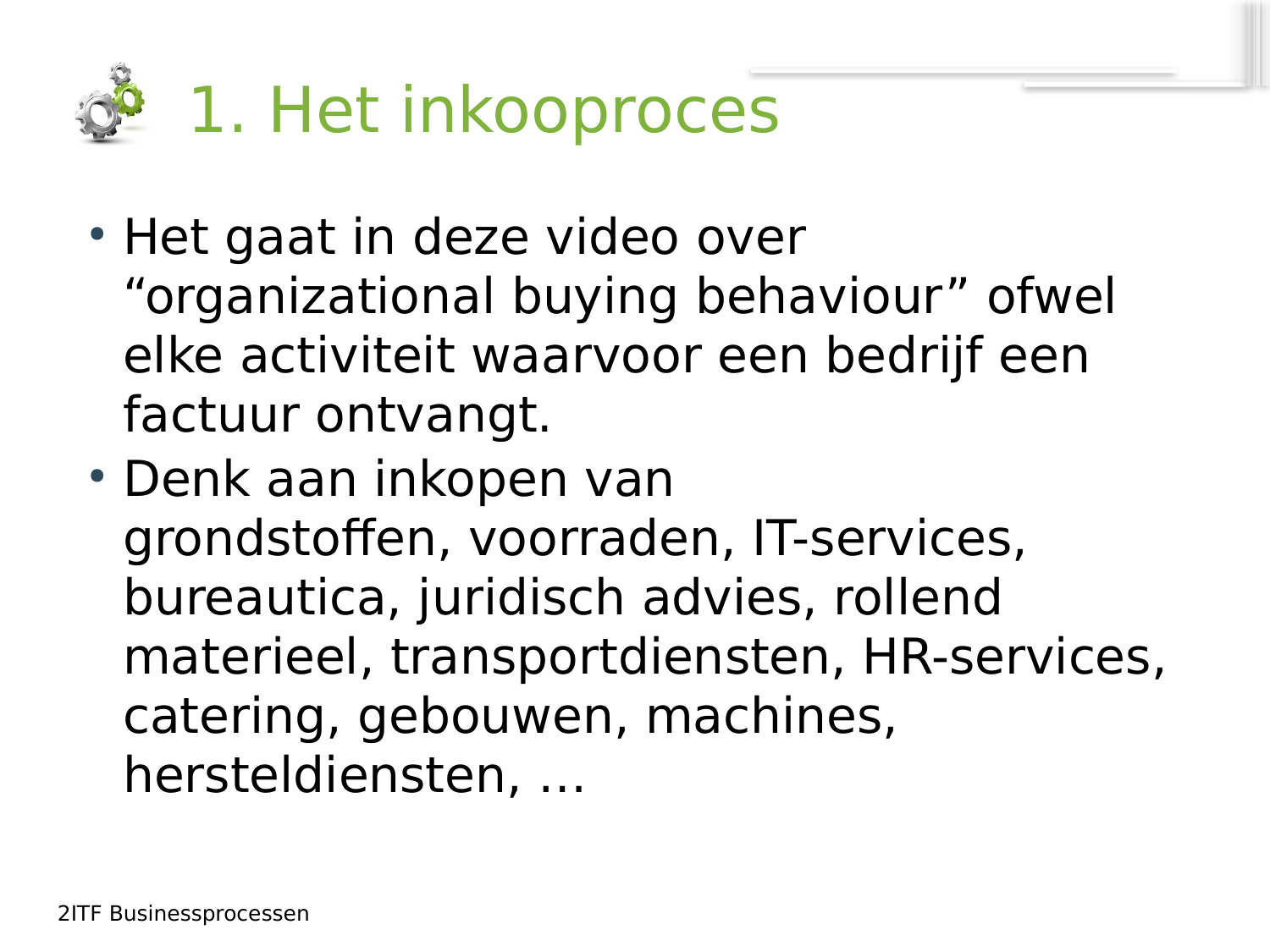

# 1. Het inkooproces
Het gaat in deze video over “organizational buying behaviour” ofwel elke activiteit waarvoor een bedrijf een factuur ontvangt.
Denk aan inkopen van
grondstoffen, voorraden, IT-services, bureautica, juridisch advies, rollend materieel, transportdiensten, HR-services, catering, gebouwen, machines, hersteldiensten, …